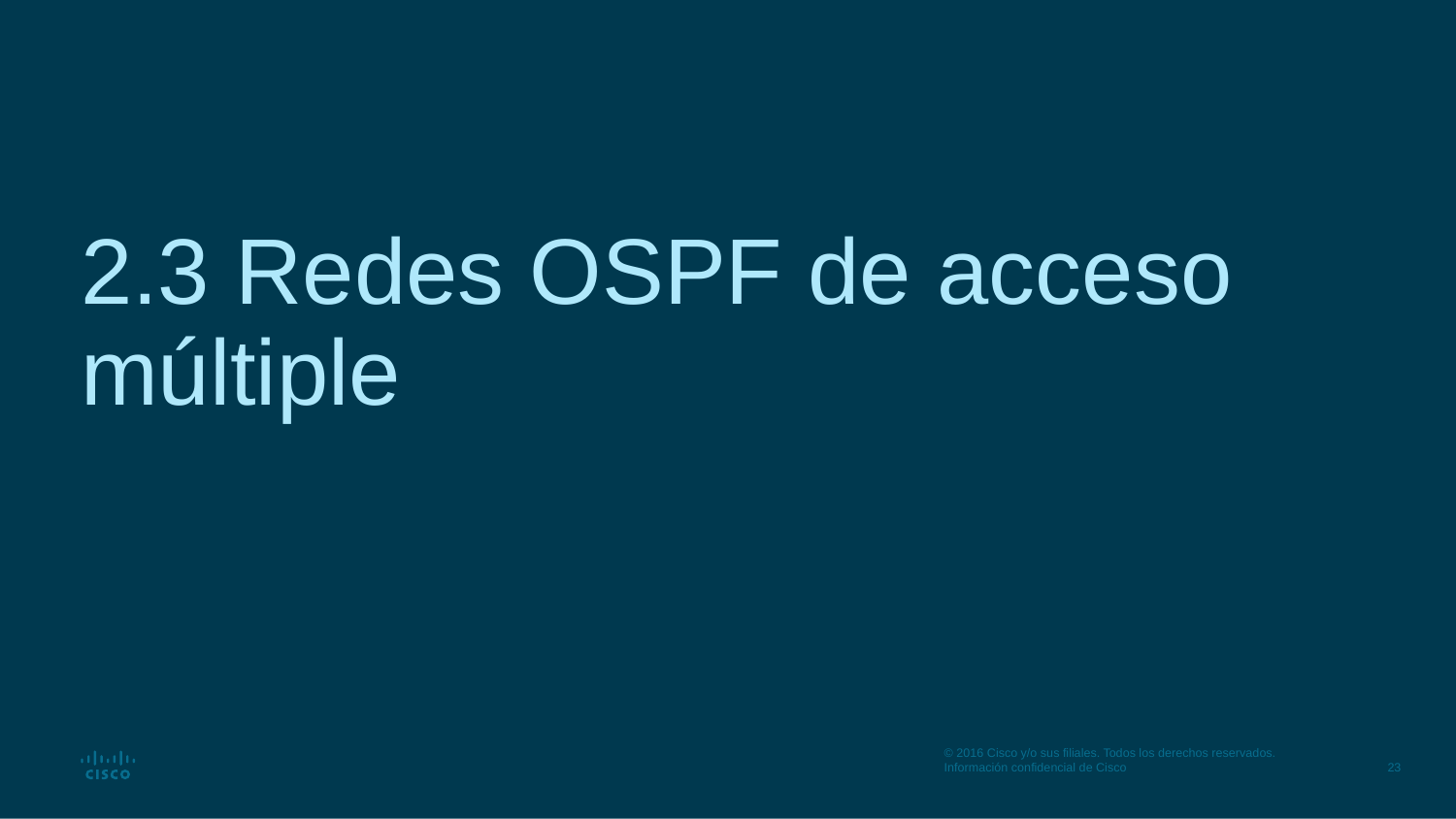

# 2.3 Redes OSPF de acceso múltiple